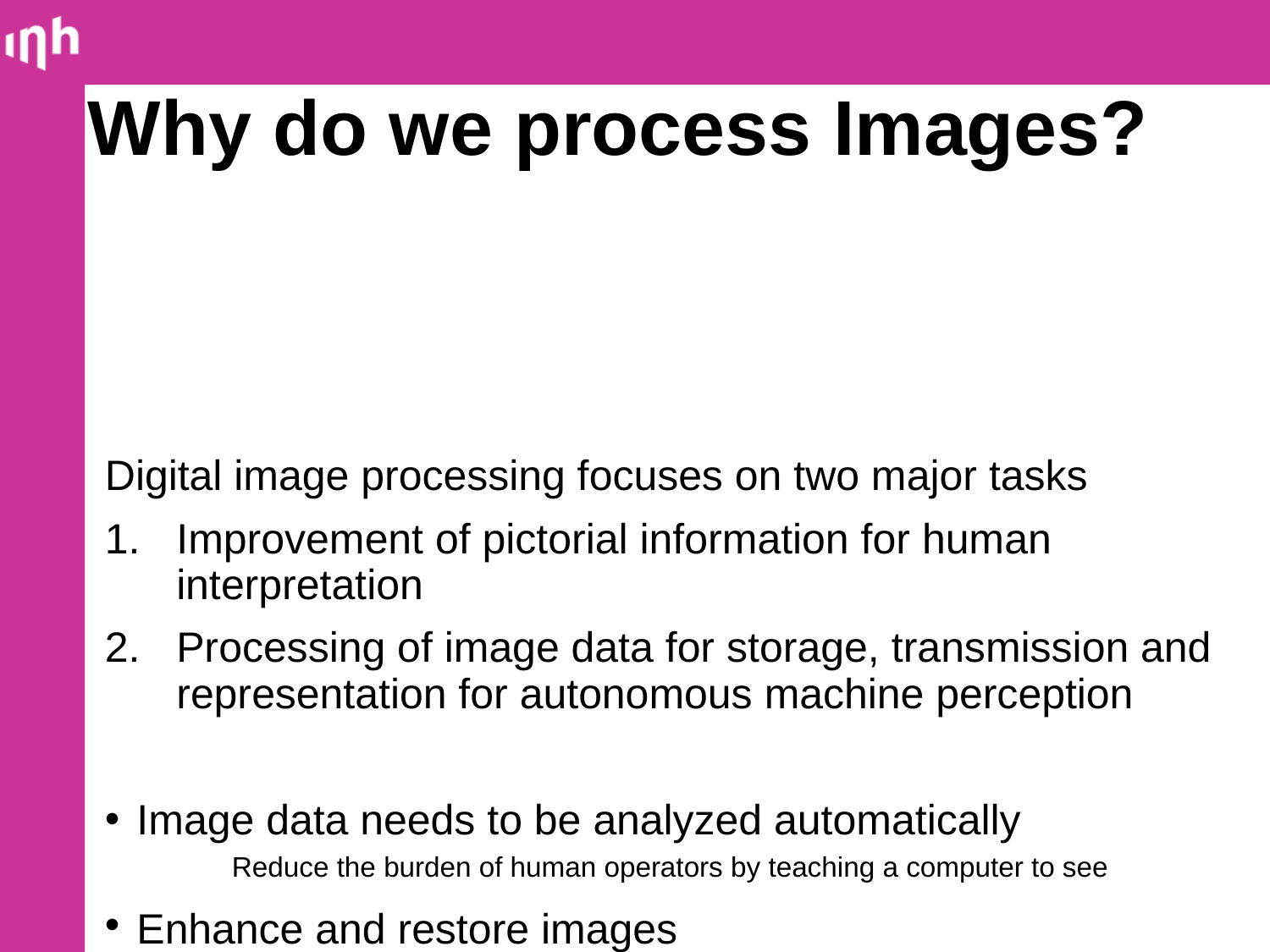

# Why do we process Images?
Digital image processing focuses on two major tasks
Improvement of pictorial information for human interpretation
Processing of image data for storage, transmission and representation for autonomous machine perception

Image data needs to be analyzed automatically
Reduce the burden of human operators by teaching a computer to see
Enhance and restore images
Remove scratches from an old movie, Improve visibility of tumor in a radiograph
 Extract information from images
Read the ZIP code on a letter